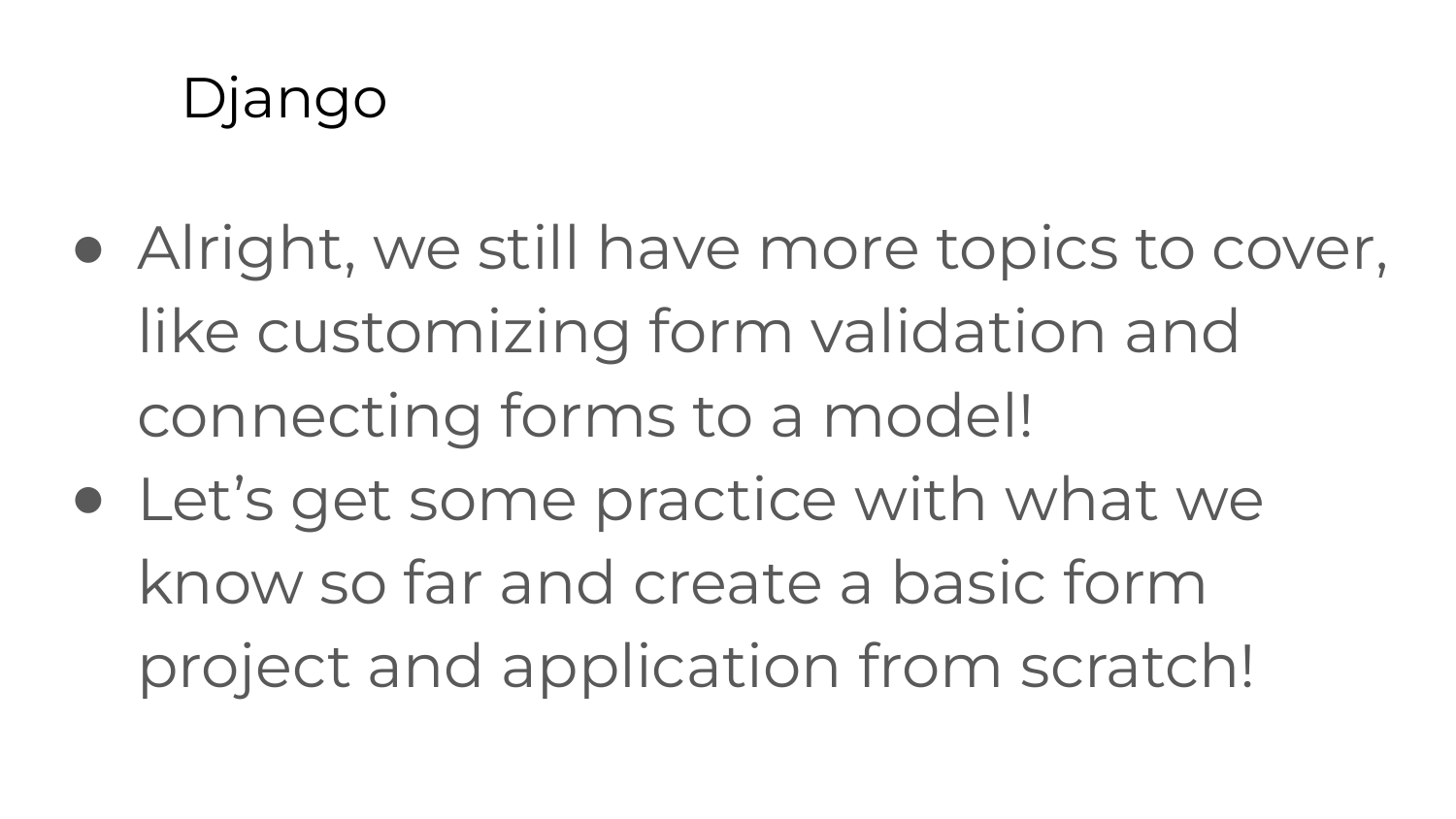

# Django
Alright, we still have more topics to cover, like customizing form validation and connecting forms to a model!
Let’s get some practice with what we know so far and create a basic form project and application from scratch!